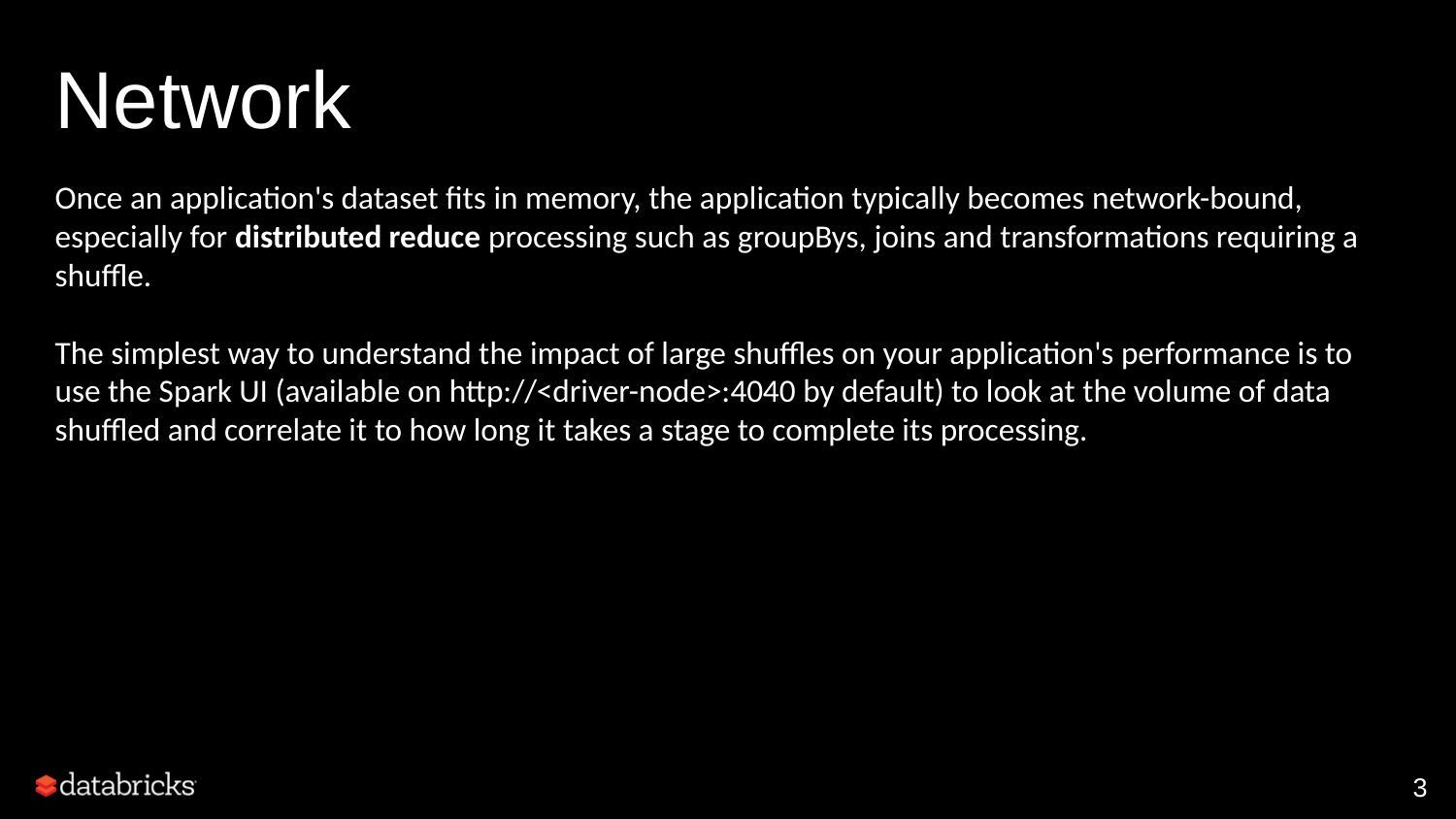

# Network
Once an application's dataset fits in memory, the application typically becomes network-bound, especially for distributed reduce processing such as groupBys, joins and transformations requiring a shuffle.

The simplest way to understand the impact of large shuffles on your application's performance is to use the Spark UI (available on http://<driver-node>:4040 by default) to look at the volume of data shuffled and correlate it to how long it takes a stage to complete its processing.
3